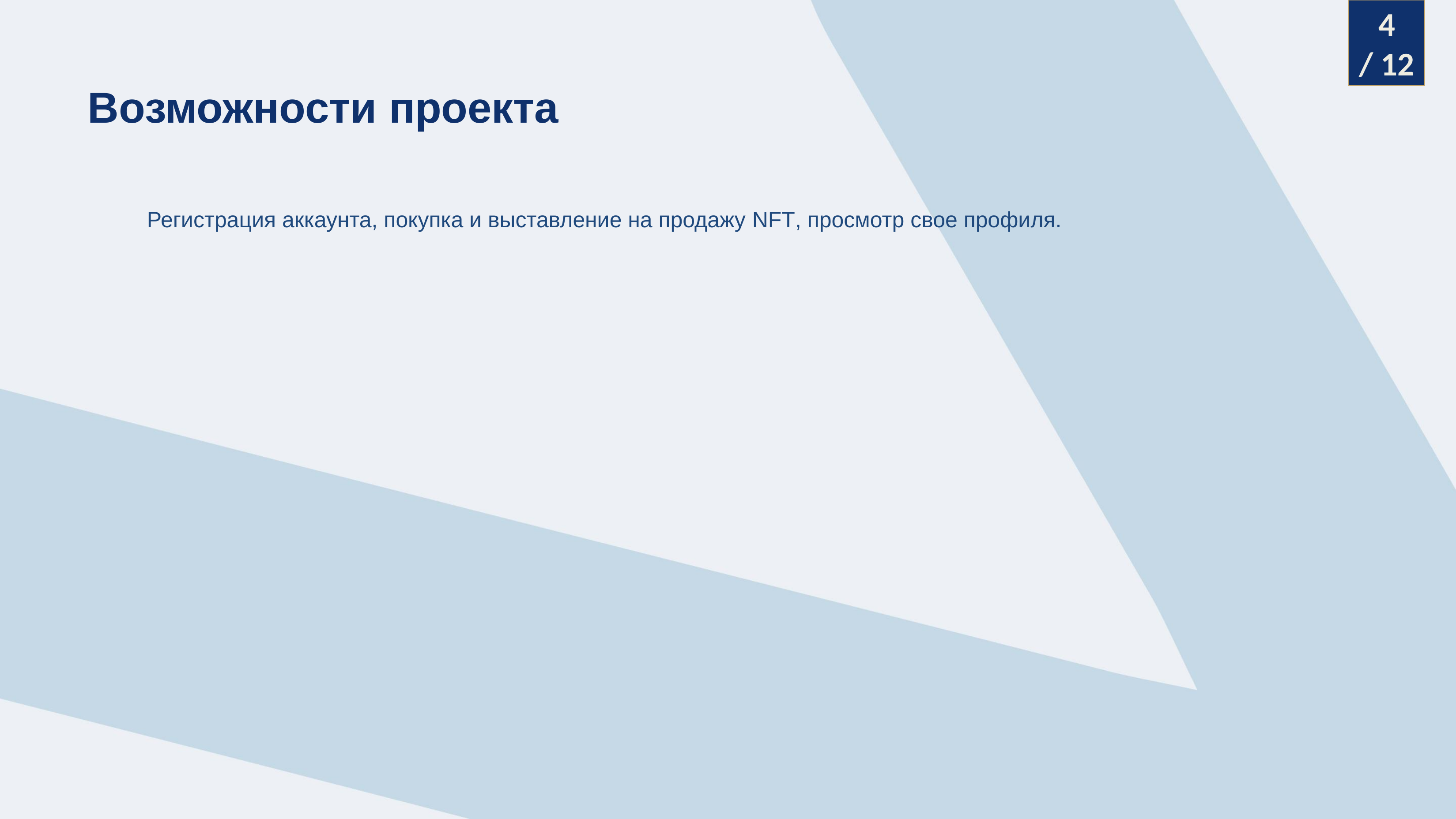

4
/ 12
Возможности проекта
Регистрация аккаунта, покупка и выставление на продажу NFT, просмотр свое профиля.